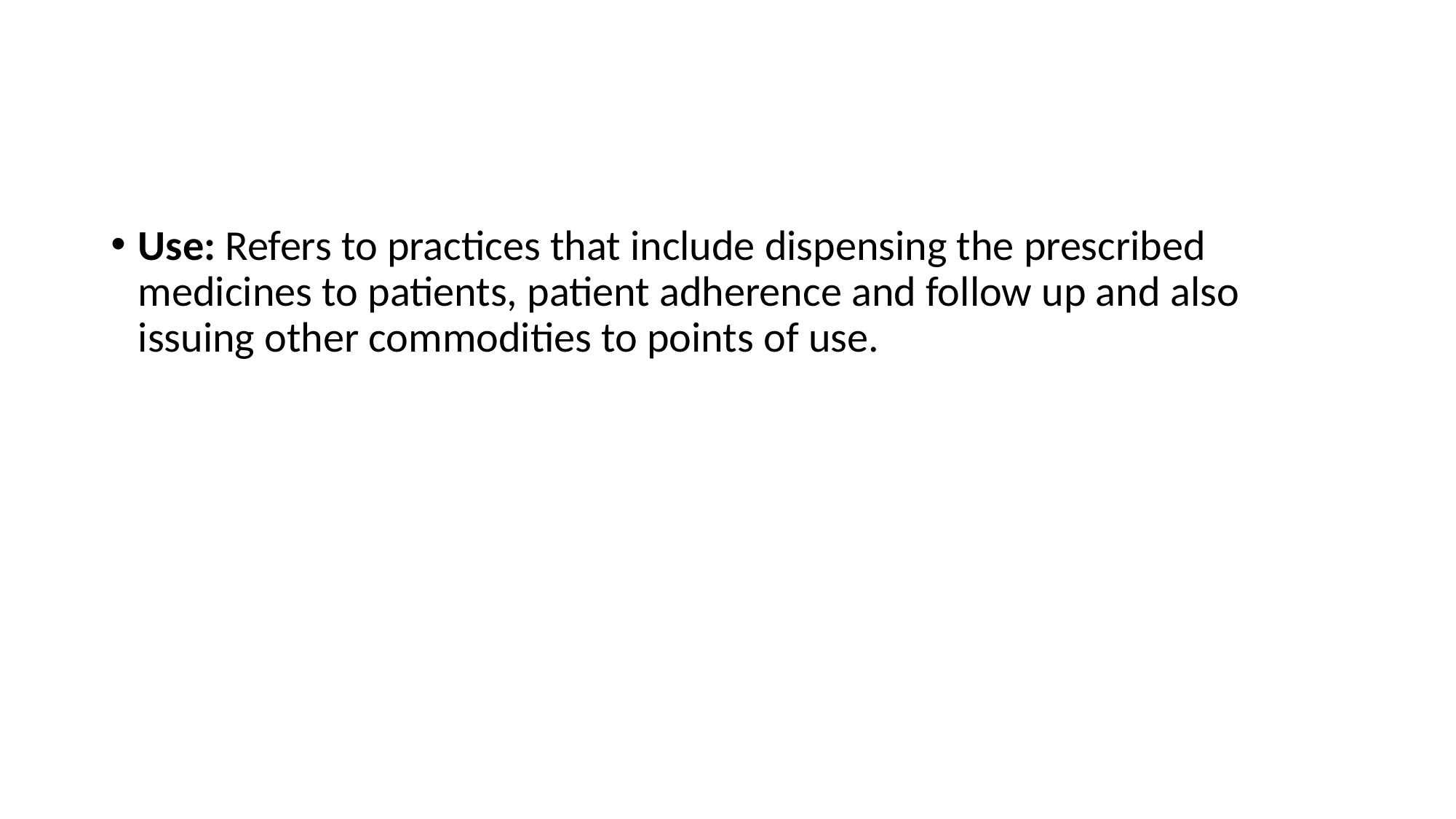

#
Use: Refers to practices that include dispensing the prescribed medicines to patients, patient adherence and follow up and also issuing other commodities to points of use.